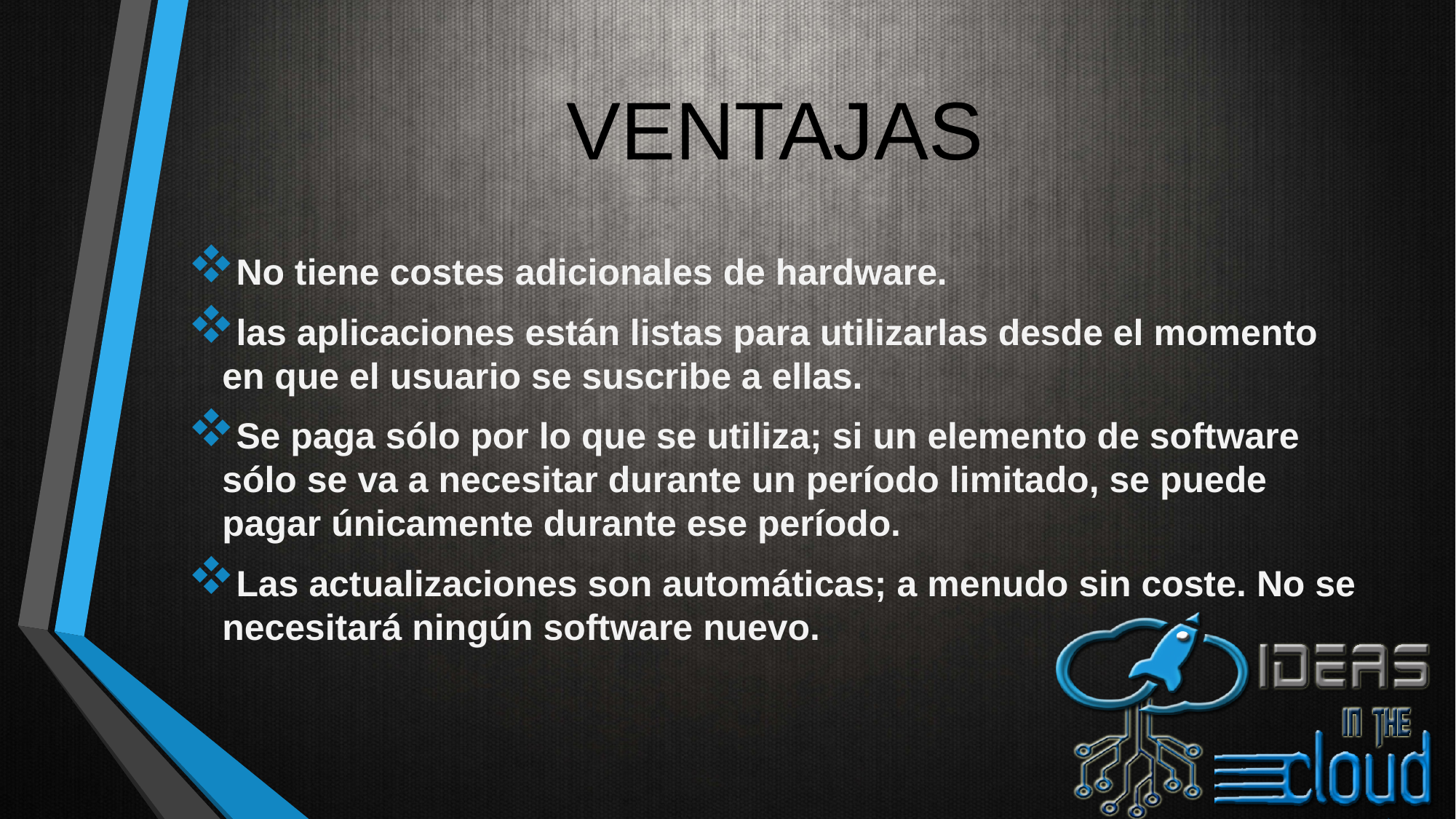

# VENTAJAS
No tiene costes adicionales de hardware.
las aplicaciones están listas para utilizarlas desde el momento en que el usuario se suscribe a ellas.
Se paga sólo por lo que se utiliza; si un elemento de software sólo se va a necesitar durante un período limitado, se puede pagar únicamente durante ese período.
Las actualizaciones son automáticas; a menudo sin coste. No se necesitará ningún software nuevo.